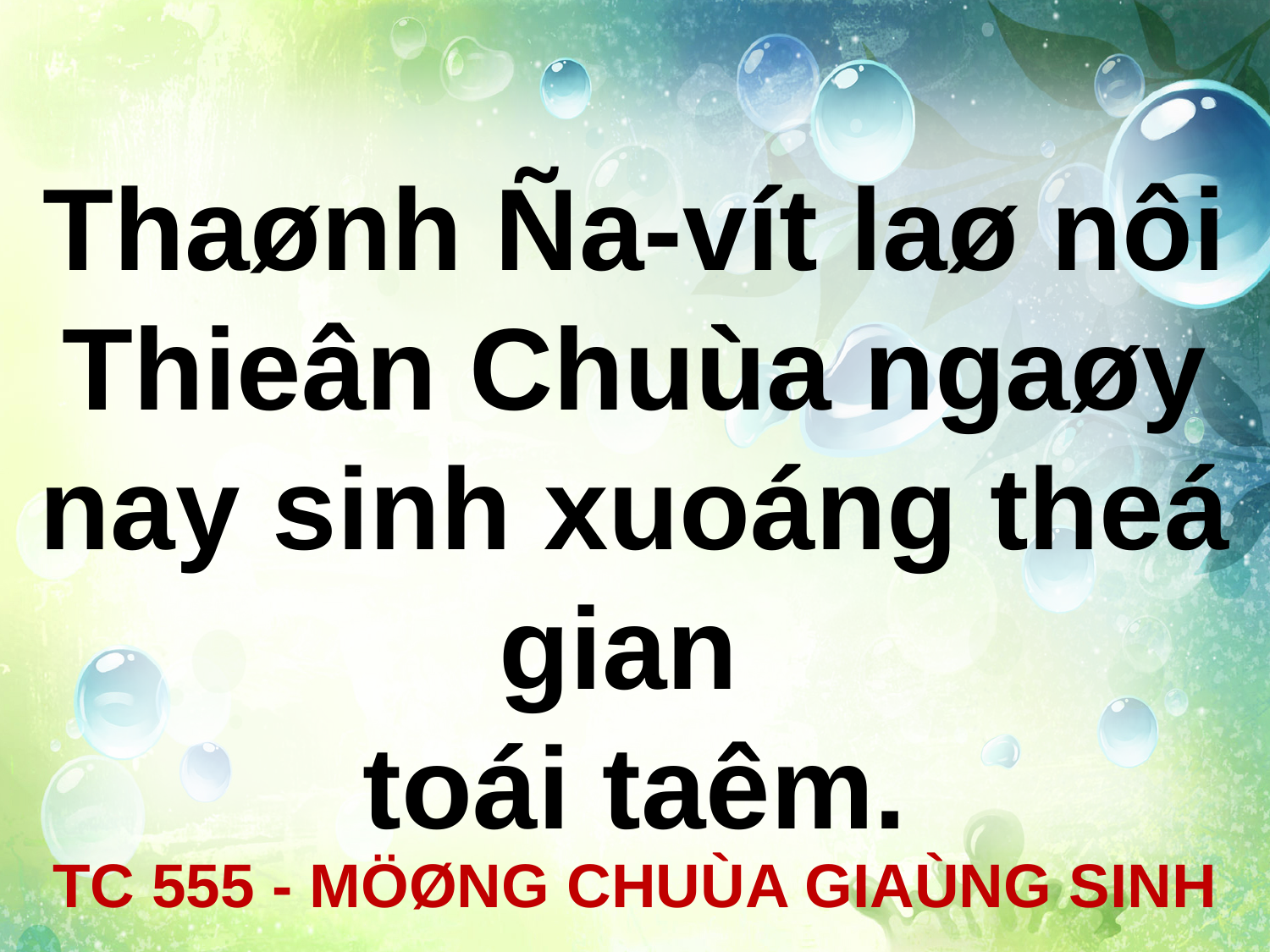

Thaønh Ña-vít laø nôi Thieân Chuùa ngaøy nay sinh xuoáng theá gian
toái taêm.
TC 555 - MÖØNG CHUÙA GIAÙNG SINH